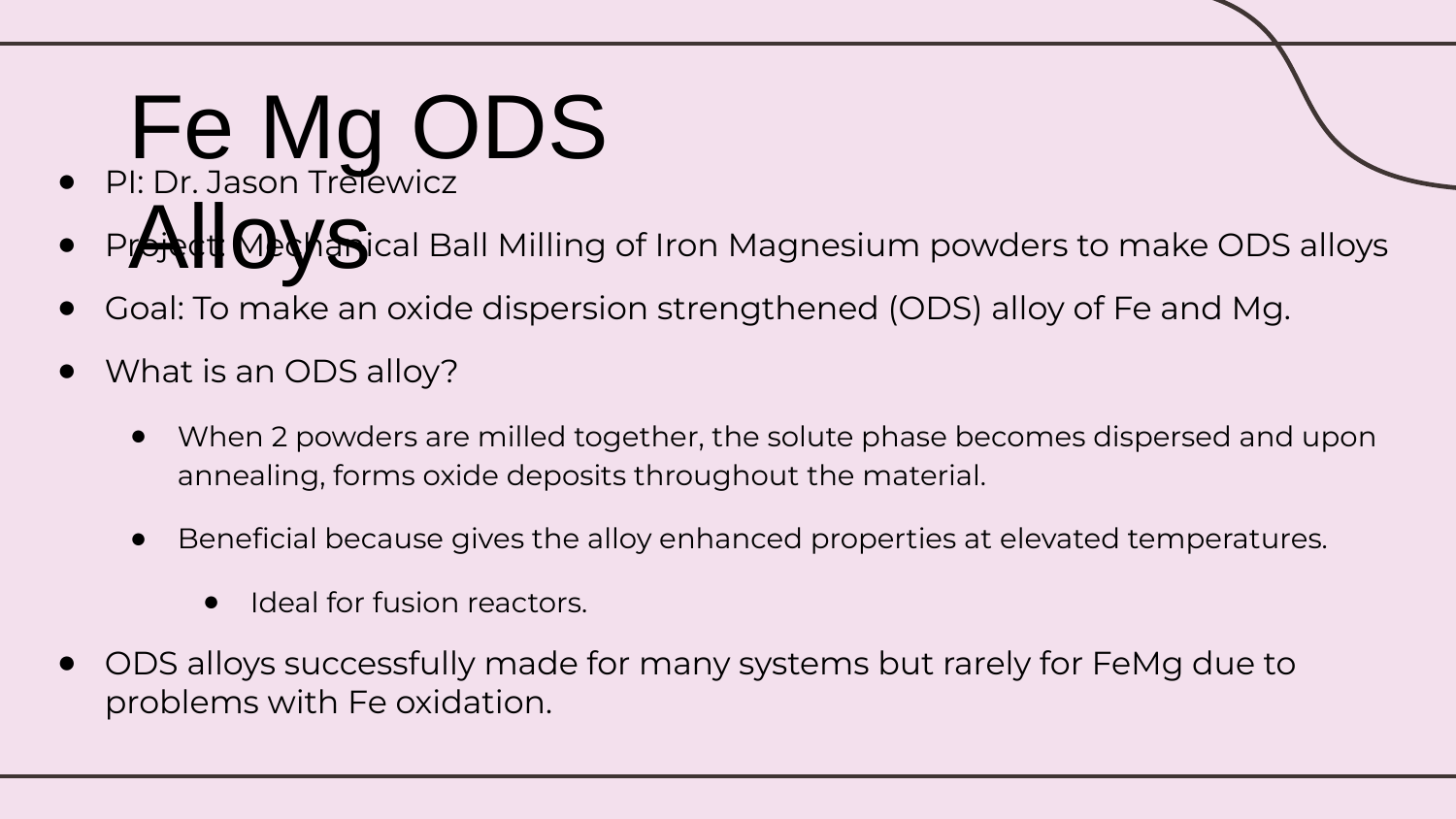

# Fe Mg ODS Alloys
PI: Dr. Jason Trelewicz
Project: Mechanical Ball Milling of Iron Magnesium powders to make ODS alloys
Goal: To make an oxide dispersion strengthened (ODS) alloy of Fe and Mg.
What is an ODS alloy?
When 2 powders are milled together, the solute phase becomes dispersed and upon annealing, forms oxide deposits throughout the material.
Beneficial because gives the alloy enhanced properties at elevated temperatures.
Ideal for fusion reactors.
ODS alloys successfully made for many systems but rarely for FeMg due to problems with Fe oxidation.